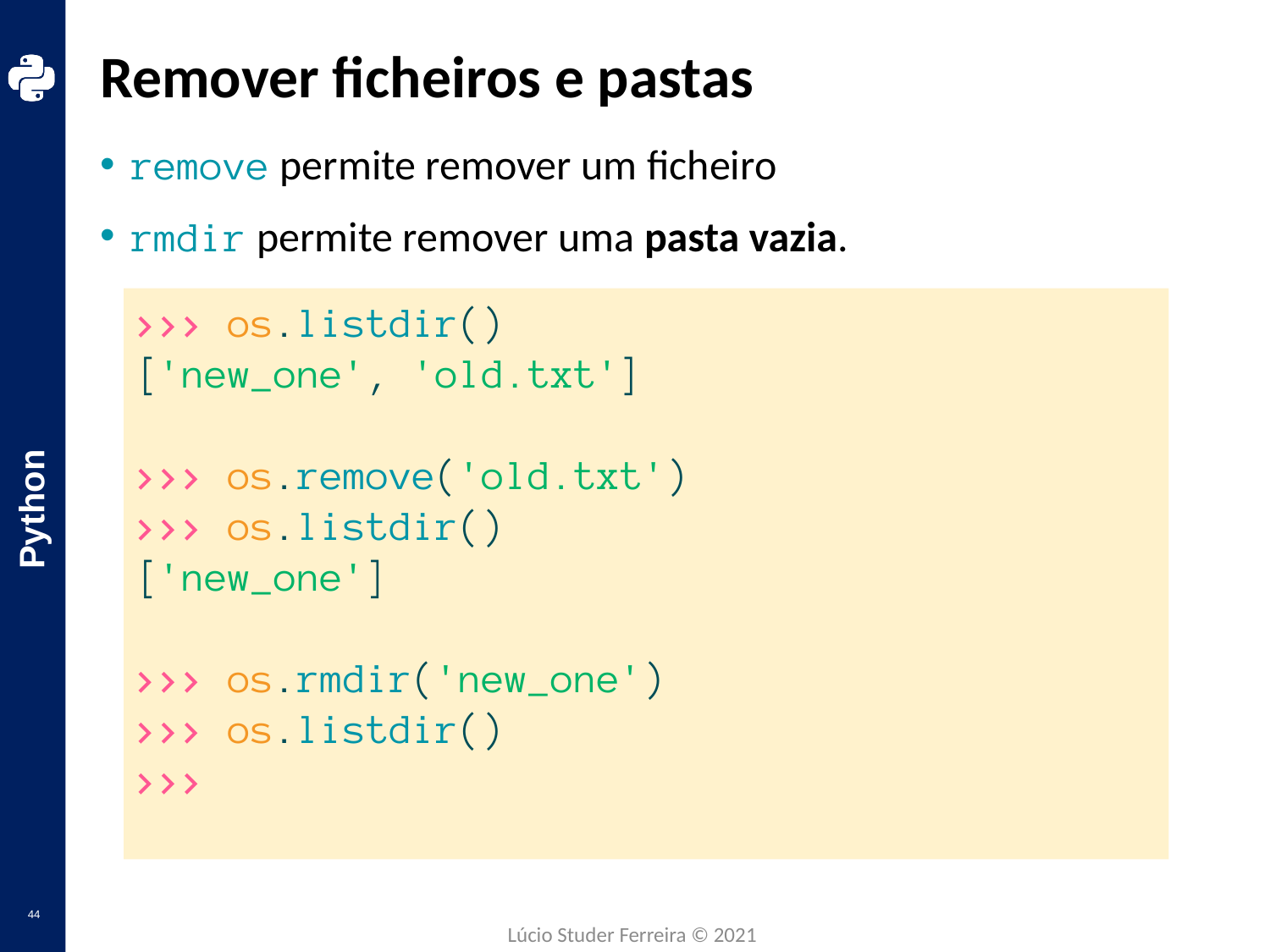

# Remover ficheiros e pastas
remove permite remover um ficheiro
rmdir permite remover uma pasta vazia.

>>> os.listdir()
['new_one', 'old.txt']
>>> os.remove('old.txt')
>>> os.listdir()
['new_one']
>>> os.rmdir('new_one')
>>> os.listdir()
>>>